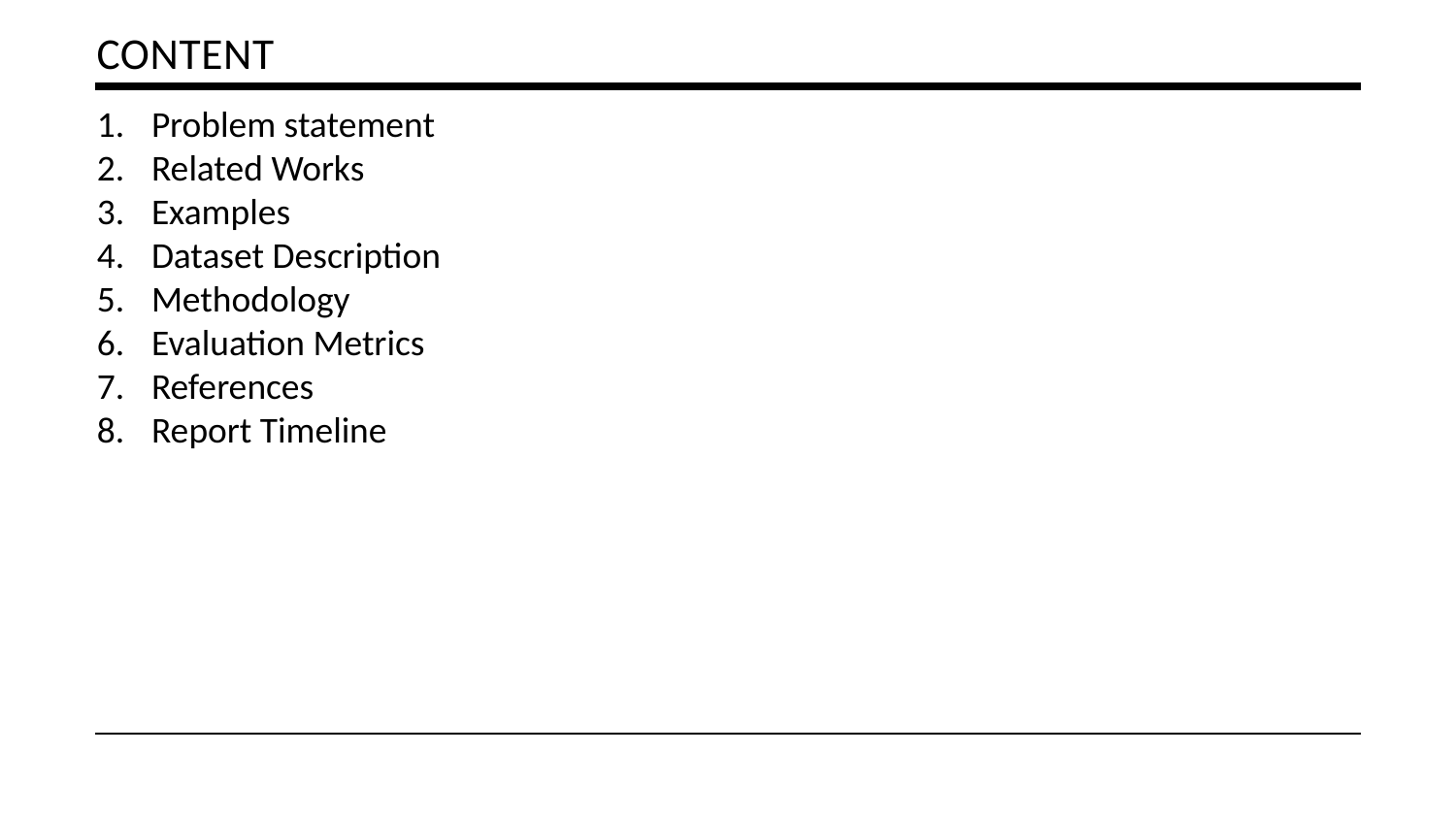

# Content
Problem statement
Related Works
Examples
Dataset Description
Methodology
Evaluation Metrics
References
Report Timeline